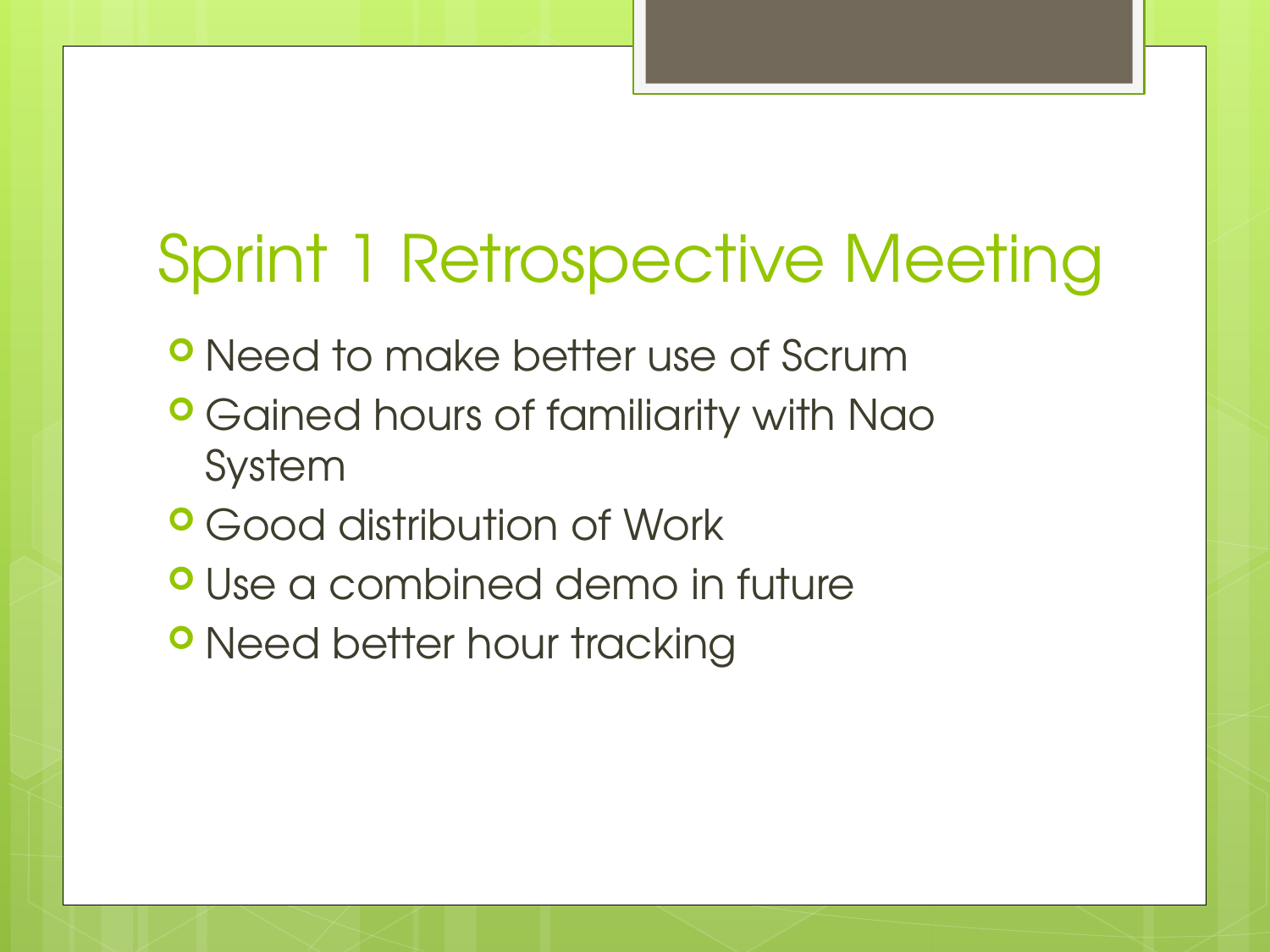

# Sprint 1 Retrospective Meeting
Need to make better use of Scrum
Gained hours of familiarity with Nao System
Good distribution of Work
Use a combined demo in future
Need better hour tracking